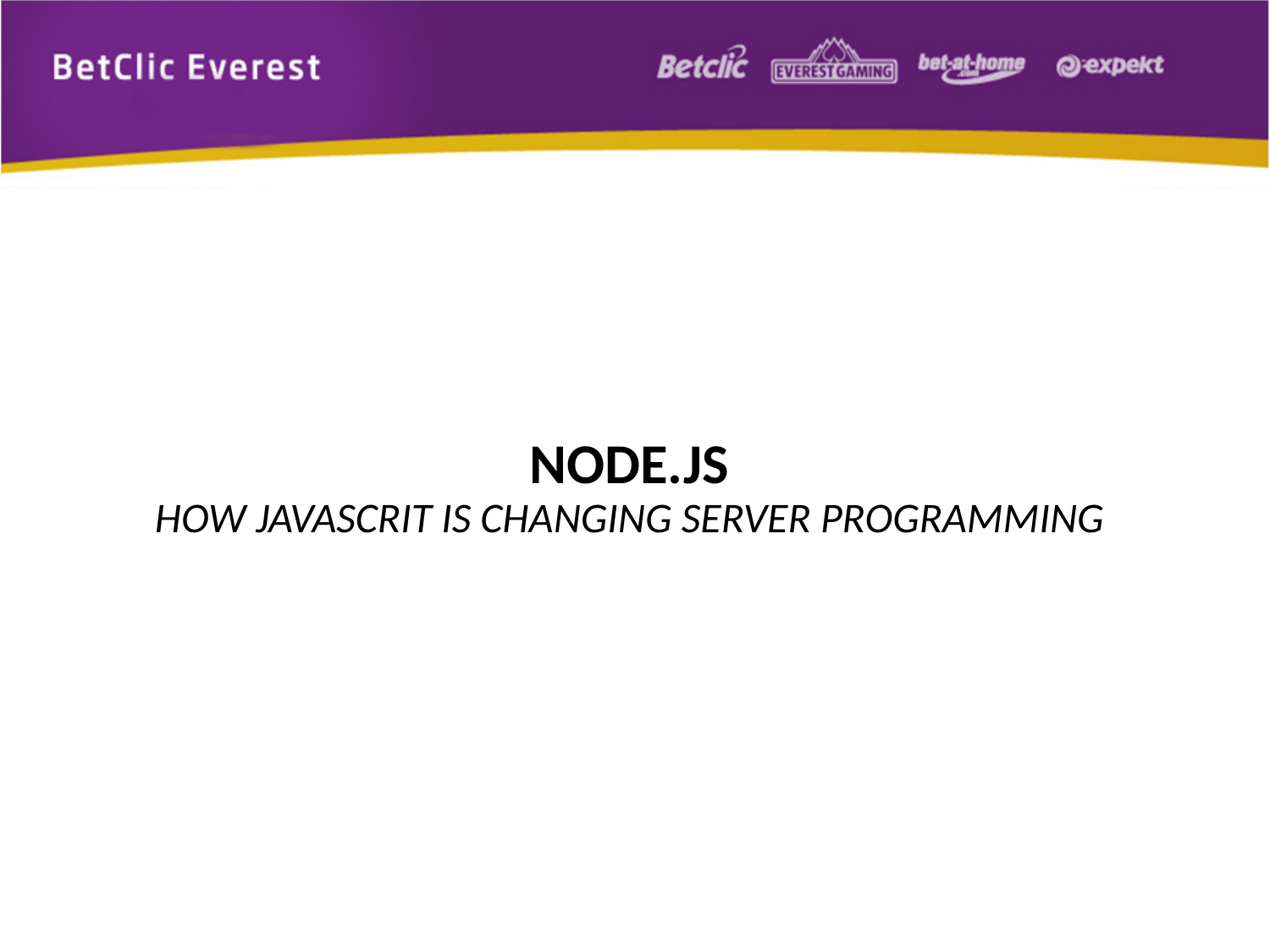

Node.js
How Javascrit is changing server programming